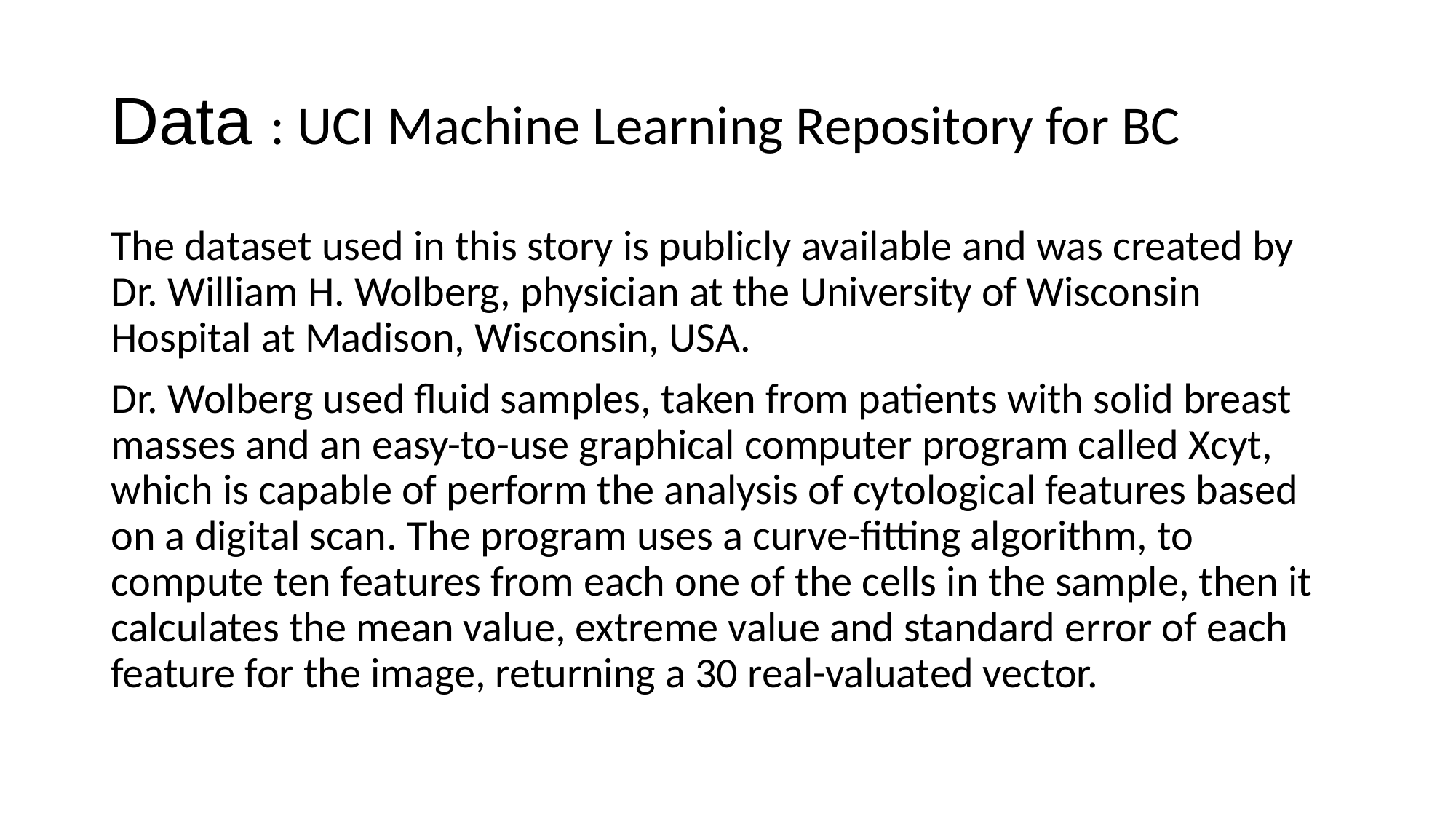

# Data : UCI Machine Learning Repository for BC
The dataset used in this story is publicly available and was created by Dr. William H. Wolberg, physician at the University of Wisconsin Hospital at Madison, Wisconsin, USA.
Dr. Wolberg used fluid samples, taken from patients with solid breast masses and an easy-to-use graphical computer program called Xcyt, which is capable of perform the analysis of cytological features based on a digital scan. The program uses a curve-fitting algorithm, to compute ten features from each one of the cells in the sample, then it calculates the mean value, extreme value and standard error of each feature for the image, returning a 30 real-valuated vector.